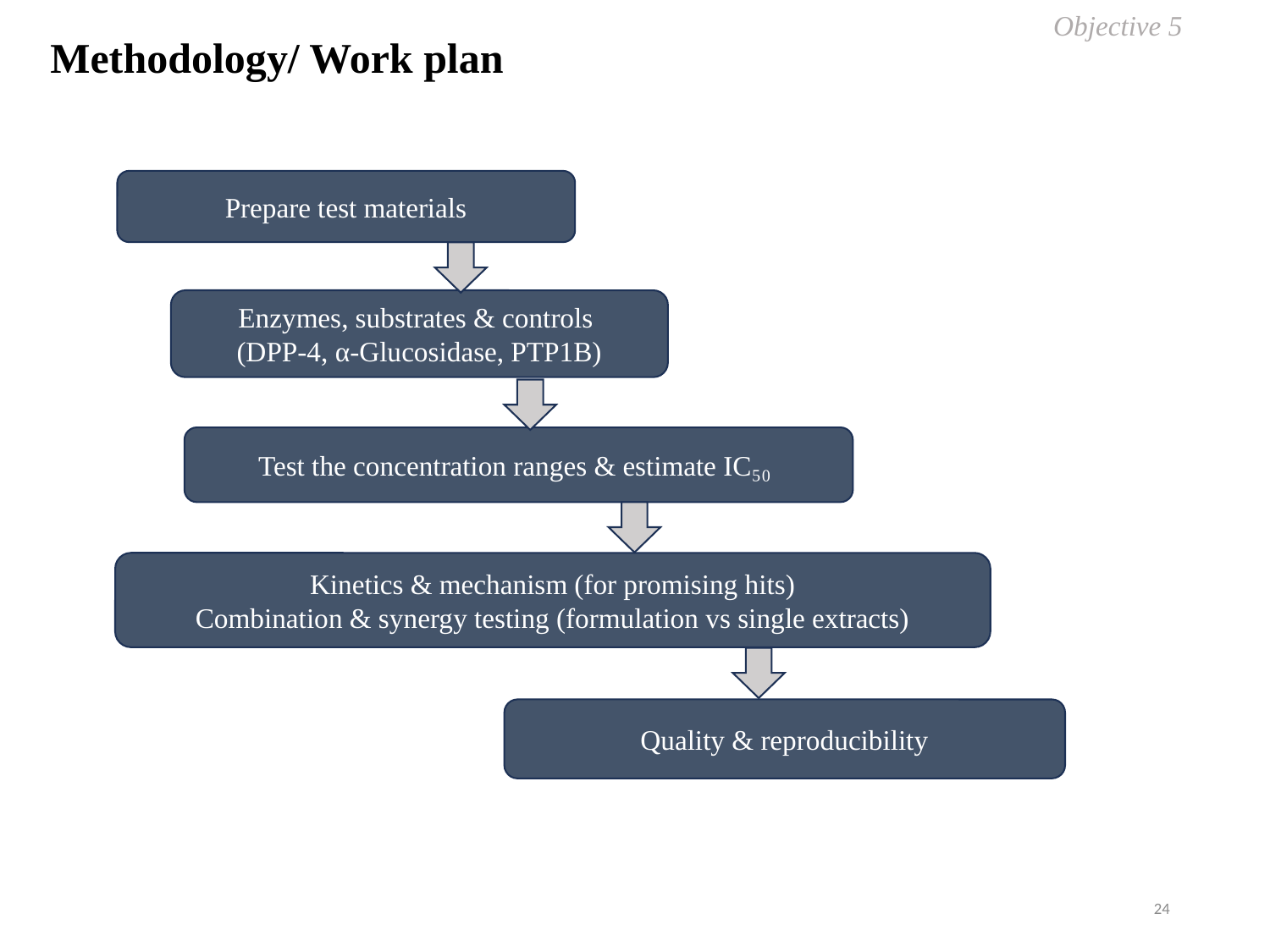

Objective 5
Methodology/ Work plan
Prepare test materials

Test the concentration ranges & estimate IC₅₀

Kinetics & mechanism (for promising hits)
Combination & synergy testing (formulation vs single extracts)

Quality & reproducibility
Enzymes, substrates & controls
(DPP-4, α-Glucosidase, PTP1B)
24